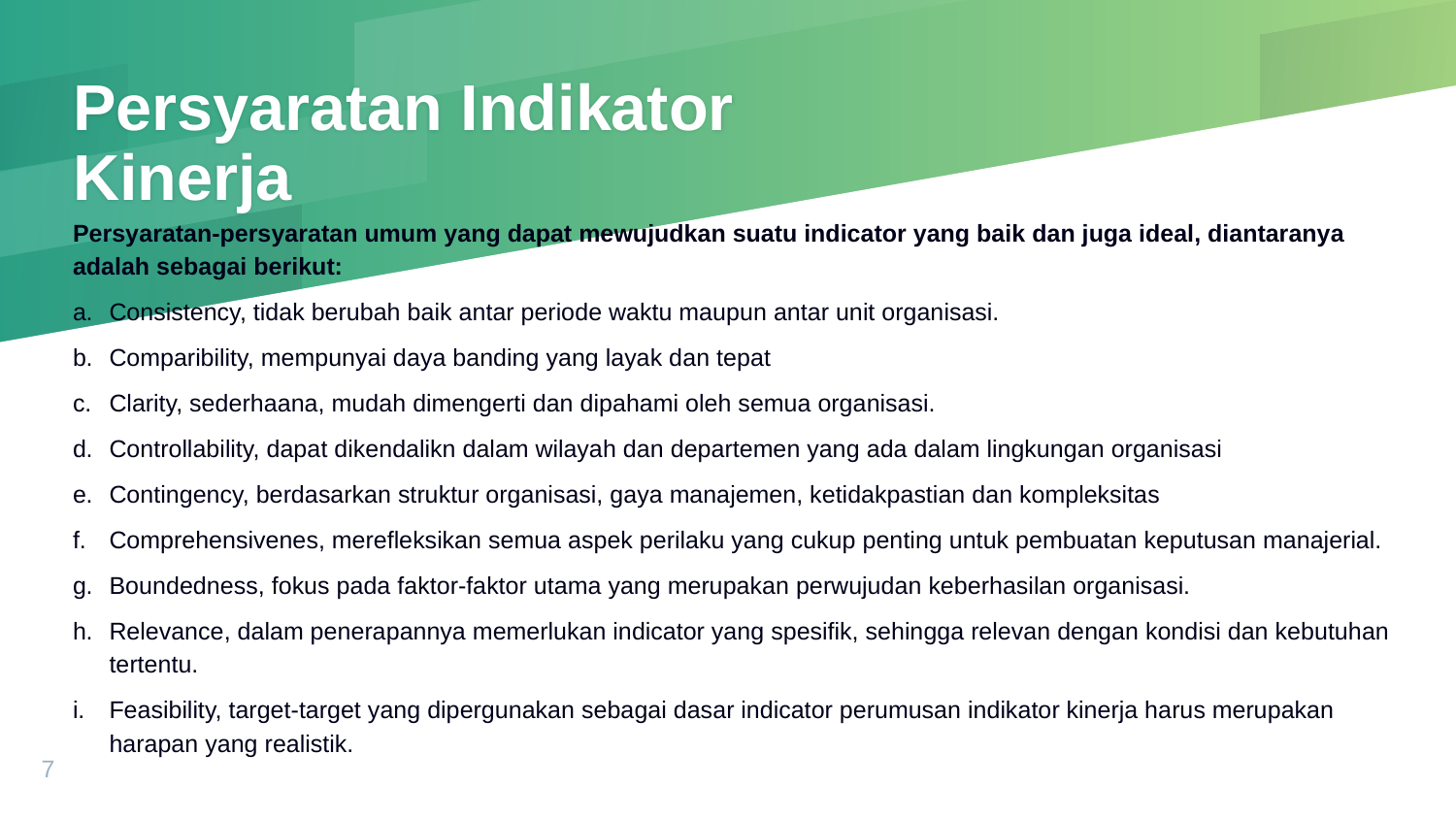

# Persyaratan Indikator Kinerja
Persyaratan-persyaratan umum yang dapat mewujudkan suatu indicator yang baik dan juga ideal, diantaranya adalah sebagai berikut:
Consistency, tidak berubah baik antar periode waktu maupun antar unit organisasi.
Comparibility, mempunyai daya banding yang layak dan tepat
Clarity, sederhaana, mudah dimengerti dan dipahami oleh semua organisasi.
Controllability, dapat dikendalikn dalam wilayah dan departemen yang ada dalam lingkungan organisasi
Contingency, berdasarkan struktur organisasi, gaya manajemen, ketidakpastian dan kompleksitas
Comprehensivenes, merefleksikan semua aspek perilaku yang cukup penting untuk pembuatan keputusan manajerial.
Boundedness, fokus pada faktor-faktor utama yang merupakan perwujudan keberhasilan organisasi.
Relevance, dalam penerapannya memerlukan indicator yang spesifik, sehingga relevan dengan kondisi dan kebutuhan tertentu.
Feasibility, target-target yang dipergunakan sebagai dasar indicator perumusan indikator kinerja harus merupakan harapan yang realistik.
7